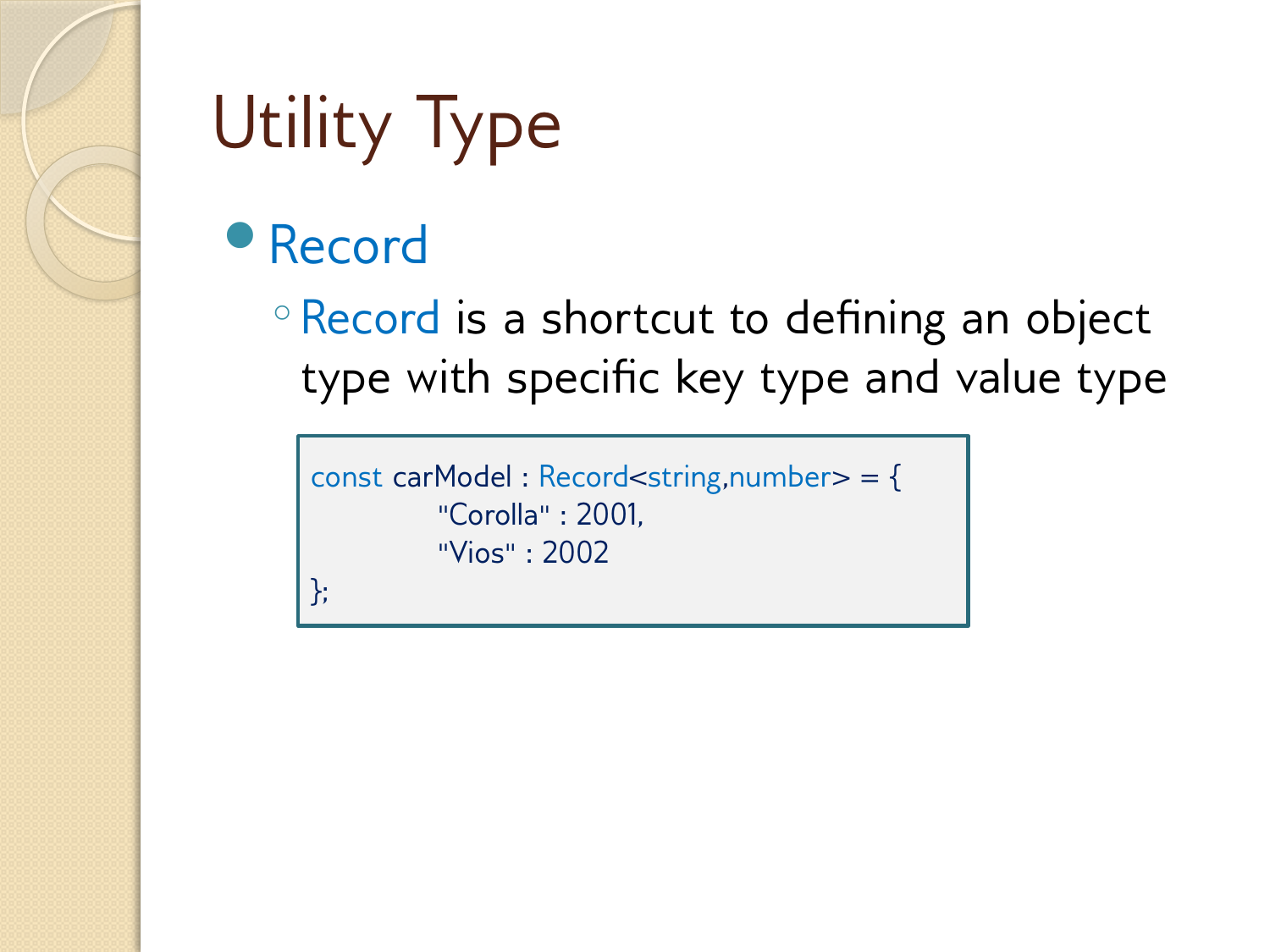

# Utility Type
Record
Record is a shortcut to defining an object type with specific key type and value type

const carModel : Record<string,number> = {
	"Corolla" : 2001,
	"Vios" : 2002
};